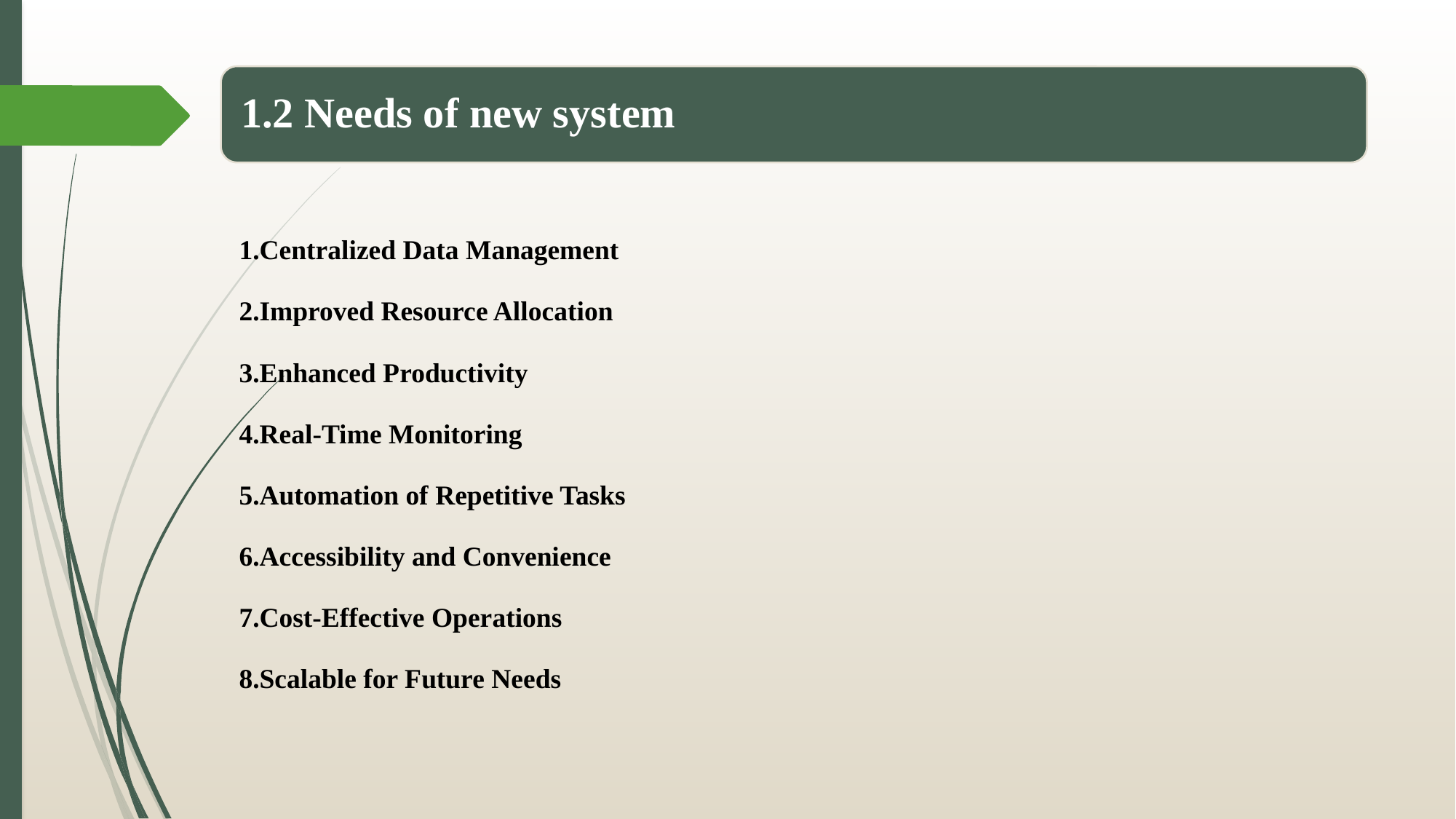

1.2 Needs of new system
Centralized Data Management
Improved Resource Allocation
Enhanced Productivity
Real-Time Monitoring
Automation of Repetitive Tasks
Accessibility and Convenience
Cost-Effective Operations
Scalable for Future Needs